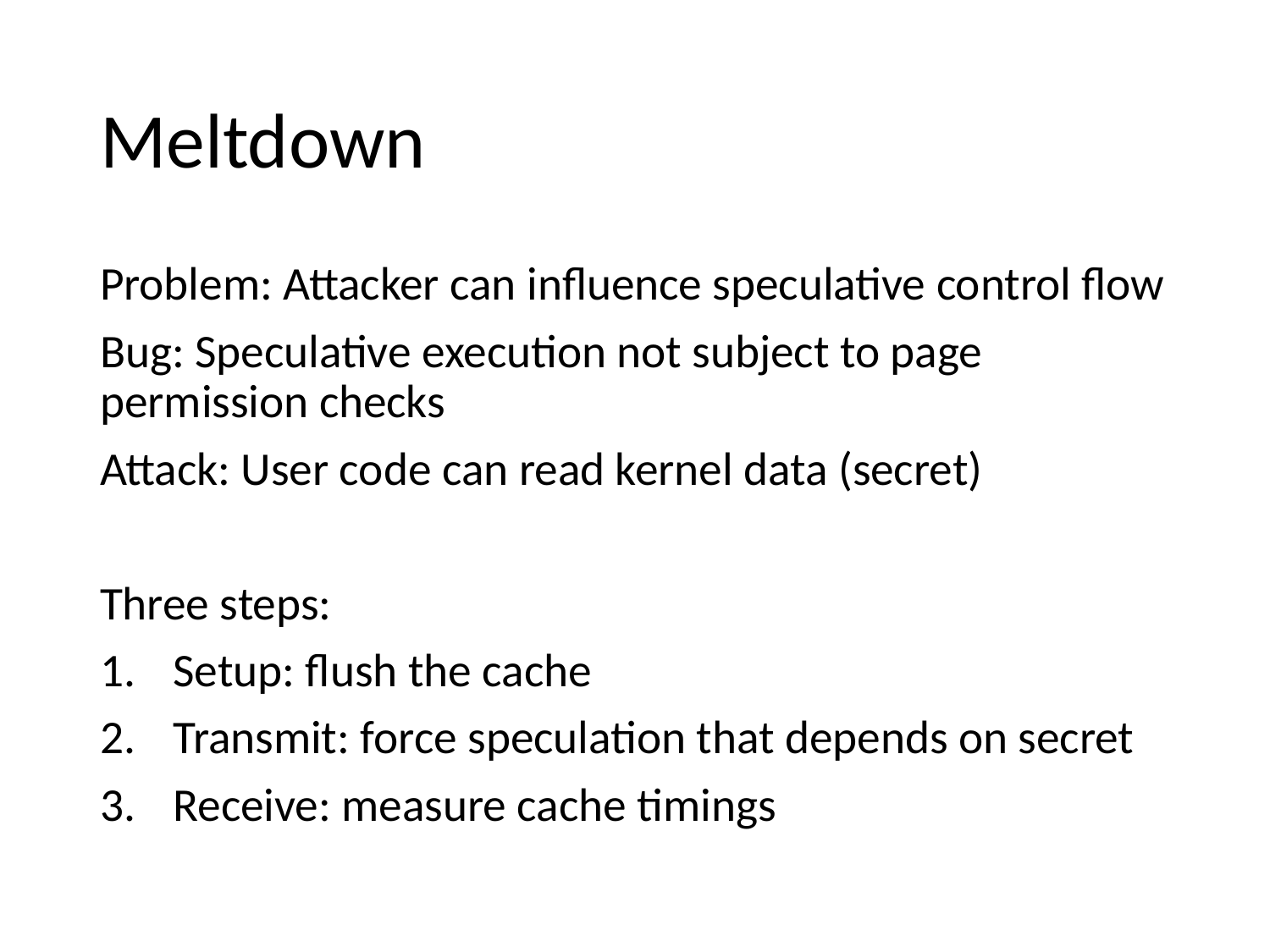

# Meltdown
Problem: Attacker can influence speculative control flow
Bug: Speculative execution not subject to page permission checks
Attack: User code can read kernel data (secret)

Three steps:
Setup: flush the cache
Transmit: force speculation that depends on secret
Receive: measure cache timings